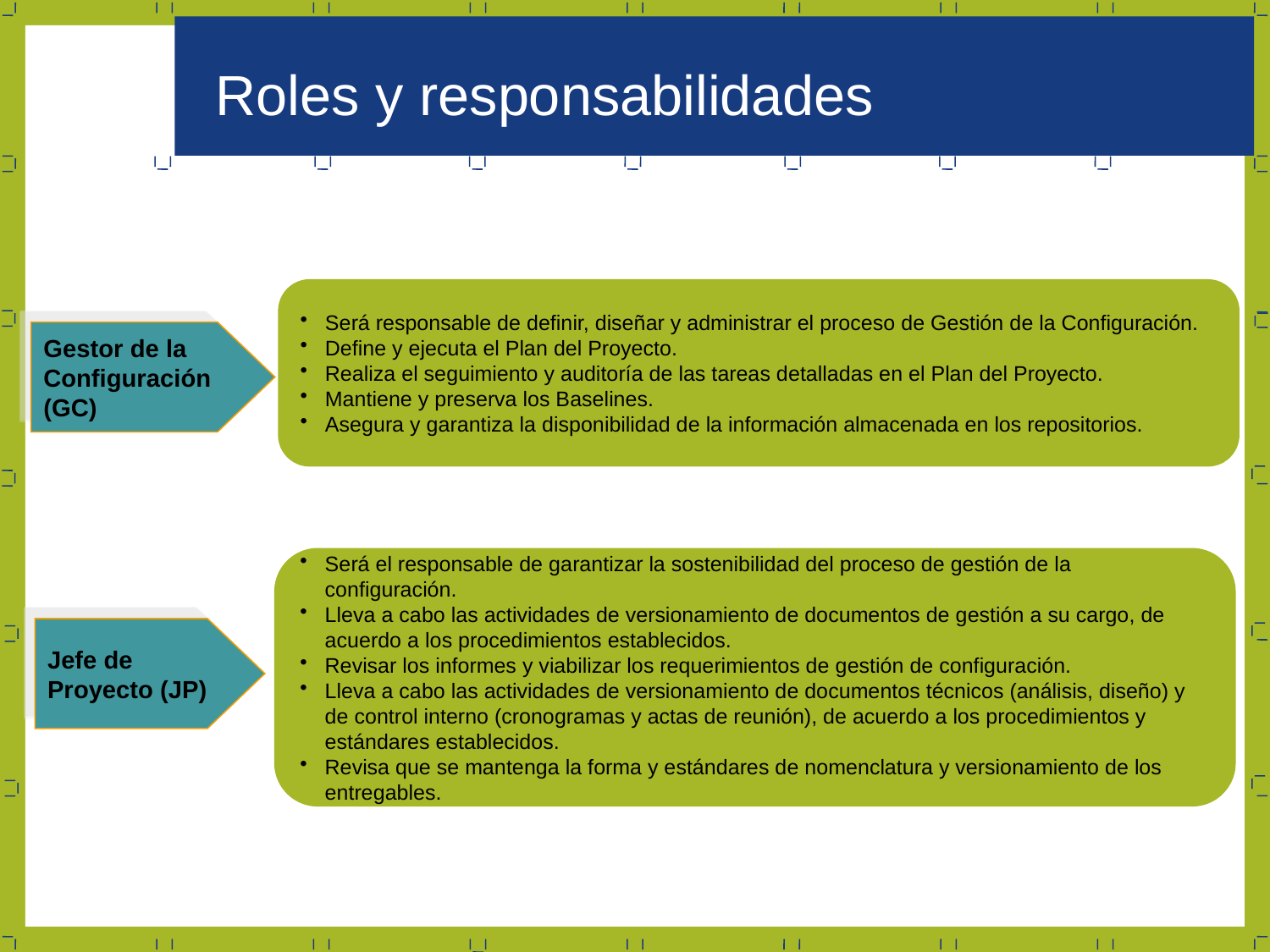

Roles y responsabilidades
Será responsable de definir, diseñar y administrar el proceso de Gestión de la Configuración.
Define y ejecuta el Plan del Proyecto.
Realiza el seguimiento y auditoría de las tareas detalladas en el Plan del Proyecto.
Mantiene y preserva los Baselines.
Asegura y garantiza la disponibilidad de la información almacenada en los repositorios.
Gestor de la Configuración (GC)
Será el responsable de garantizar la sostenibilidad del proceso de gestión de la configuración.
Lleva a cabo las actividades de versionamiento de documentos de gestión a su cargo, de acuerdo a los procedimientos establecidos.
Revisar los informes y viabilizar los requerimientos de gestión de configuración.
Lleva a cabo las actividades de versionamiento de documentos técnicos (análisis, diseño) y de control interno (cronogramas y actas de reunión), de acuerdo a los procedimientos y estándares establecidos.
Revisa que se mantenga la forma y estándares de nomenclatura y versionamiento de los entregables.
Jefe de Proyecto (JP)